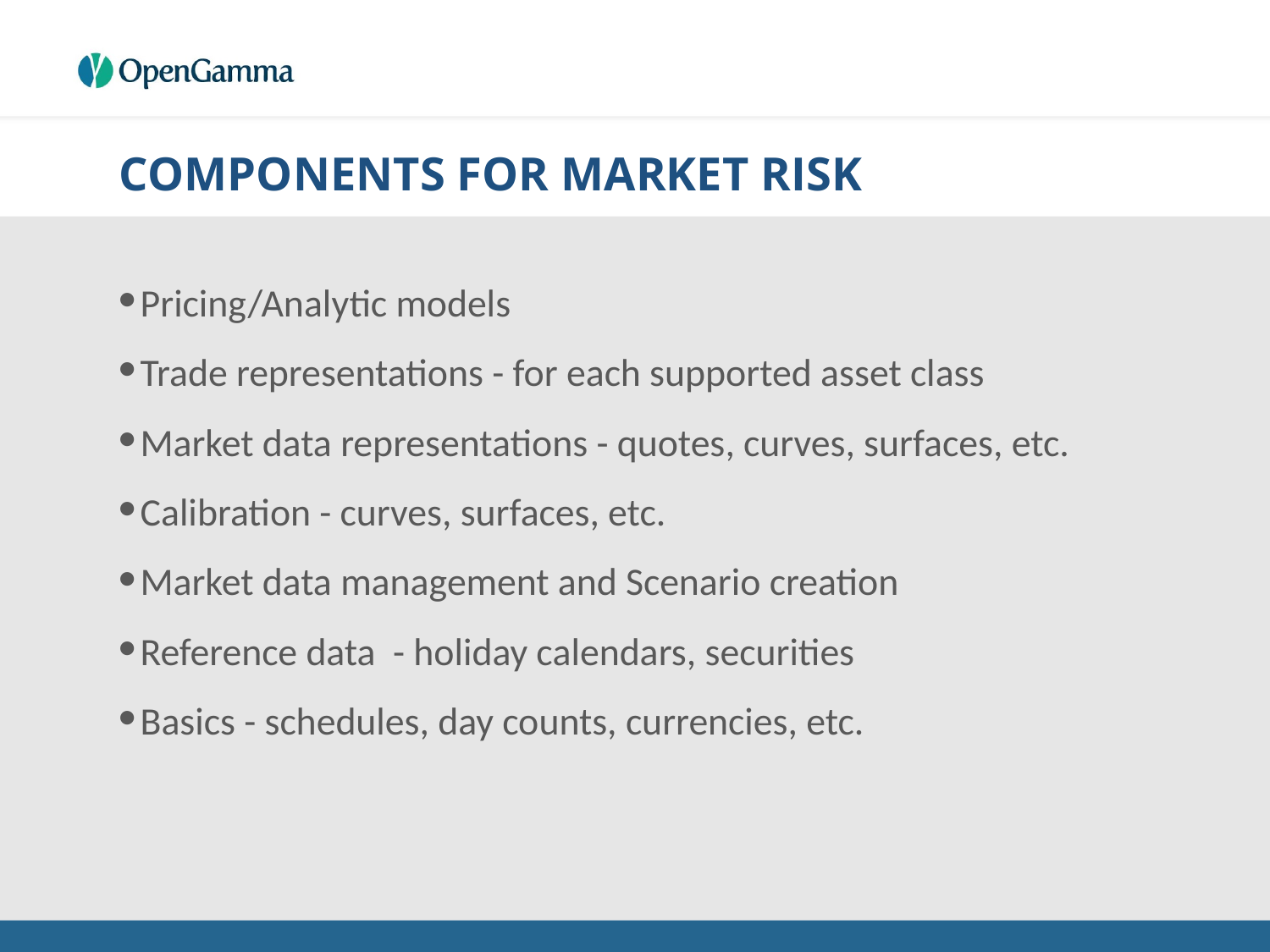

# COMPONENTS FOR MARKET RISK
Pricing/Analytic models
Trade representations - for each supported asset class
Market data representations - quotes, curves, surfaces, etc.
Calibration - curves, surfaces, etc.
Market data management and Scenario creation
Reference data  - holiday calendars, securities
Basics - schedules, day counts, currencies, etc.